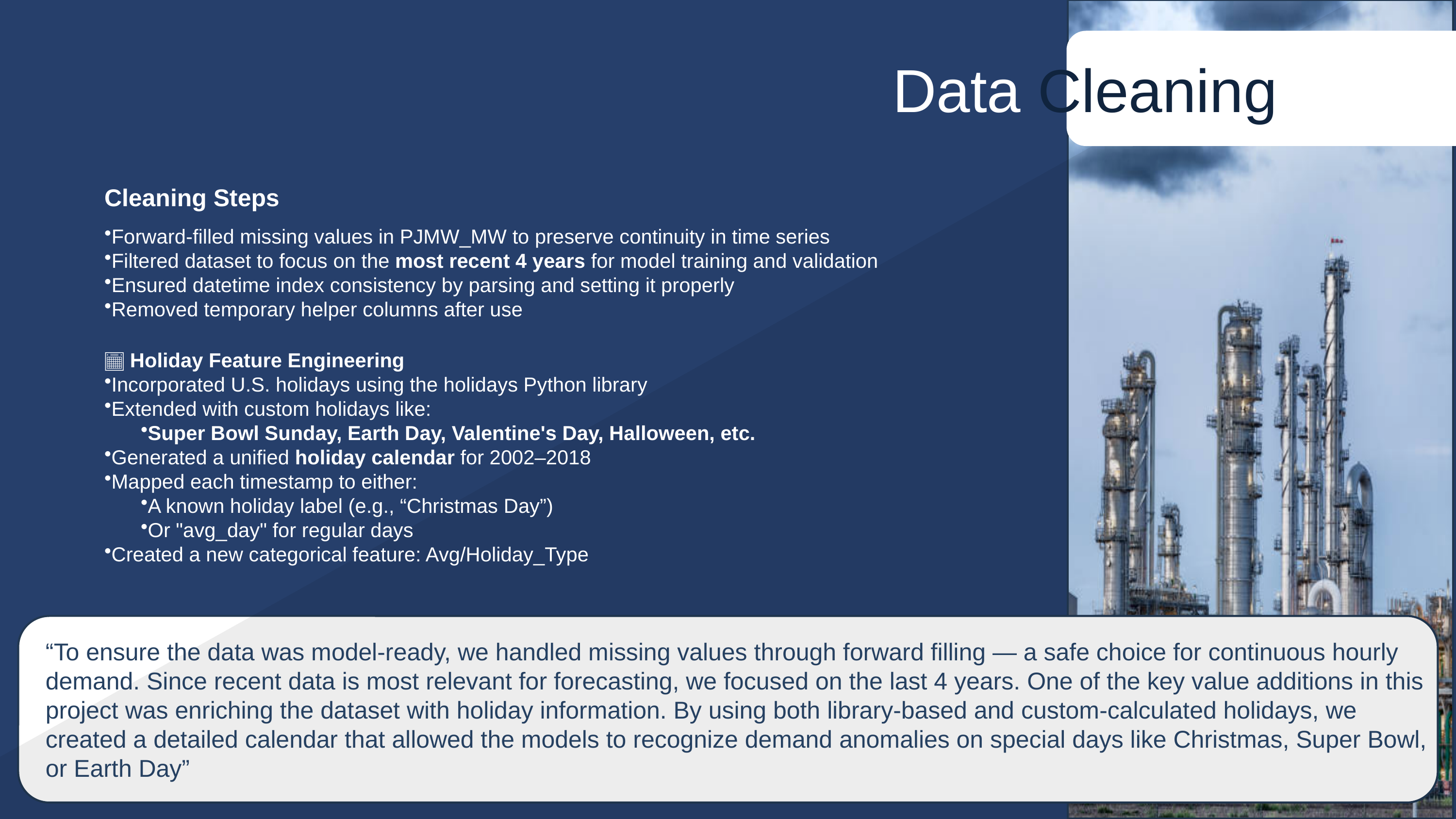

Data Cleaning
Cleaning Steps
Forward-filled missing values in PJMW_MW to preserve continuity in time series
Filtered dataset to focus on the most recent 4 years for model training and validation
Ensured datetime index consistency by parsing and setting it properly
Removed temporary helper columns after use

📅 Holiday Feature Engineering
Incorporated U.S. holidays using the holidays Python library
Extended with custom holidays like:
Super Bowl Sunday, Earth Day, Valentine's Day, Halloween, etc.
Generated a unified holiday calendar for 2002–2018
Mapped each timestamp to either:
A known holiday label (e.g., “Christmas Day”)
Or "avg_day" for regular days
Created a new categorical feature: Avg/Holiday_Type

“To ensure the data was model-ready, we handled missing values through forward filling — a safe choice for continuous hourly demand. Since recent data is most relevant for forecasting, we focused on the last 4 years. One of the key value additions in this project was enriching the dataset with holiday information. By using both library-based and custom-calculated holidays, we created a detailed calendar that allowed the models to recognize demand anomalies on special days like Christmas, Super Bowl, or Earth Day”